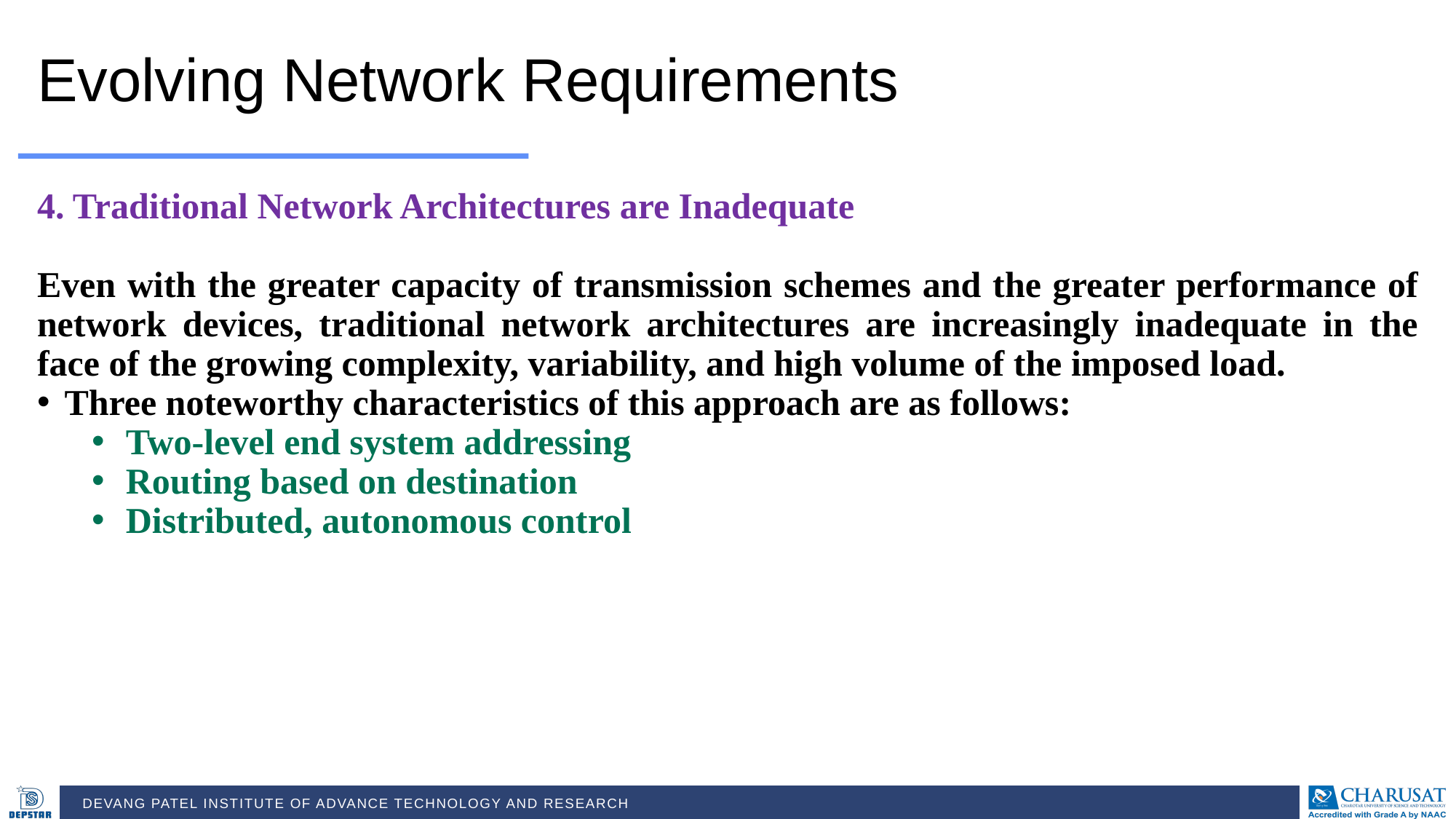

Evolving Network Requirements

4. Traditional Network Architectures are Inadequate
Even with the greater capacity of transmission schemes and the greater performance of network devices, traditional network architectures are increasingly inadequate in the face of the growing complexity, variability, and high volume of the imposed load.
Three noteworthy characteristics of this approach are as follows:
Two-level end system addressing
Routing based on destination
Distributed, autonomous control